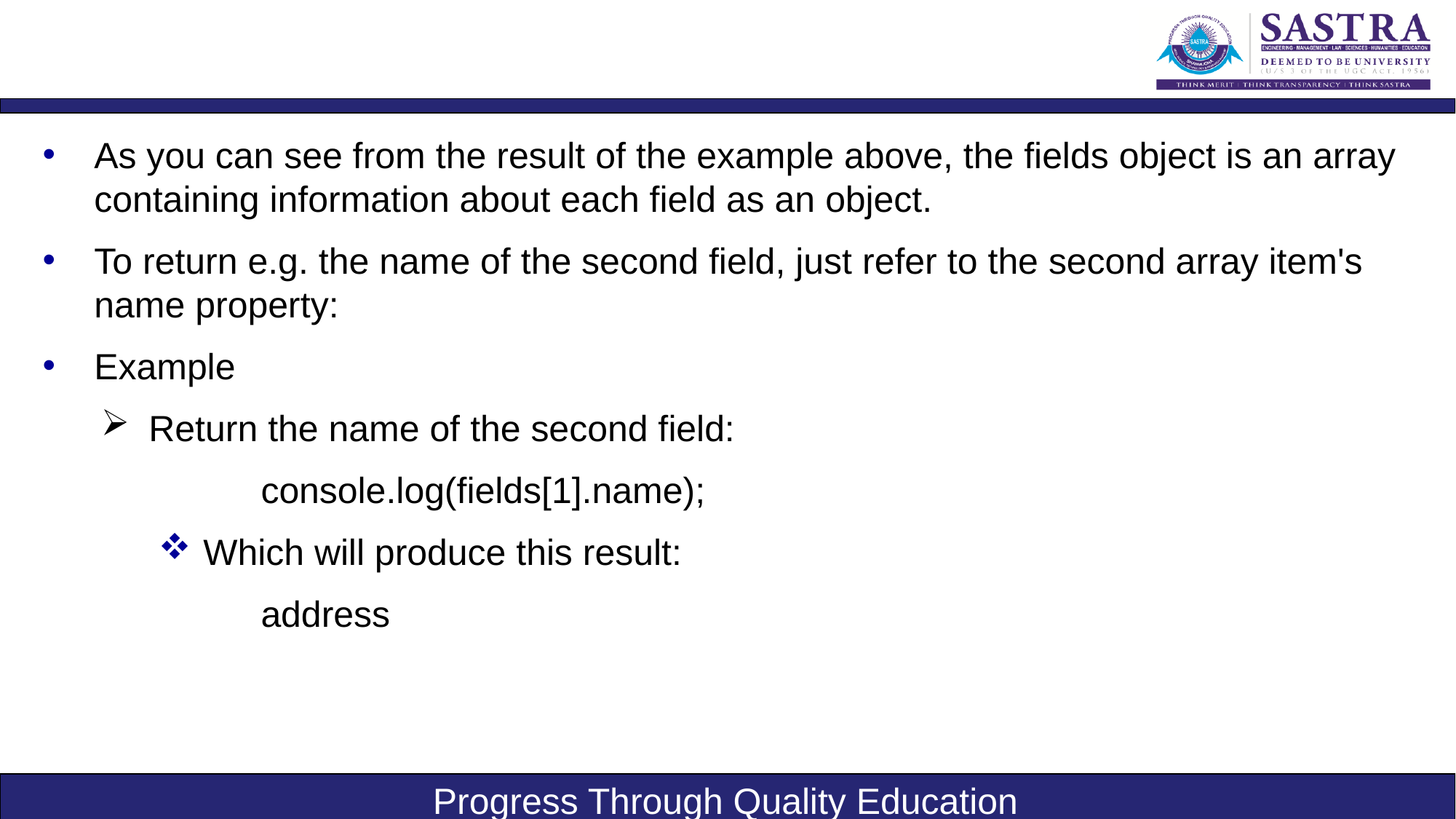

#
As you can see from the result of the example above, the fields object is an array containing information about each field as an object.
To return e.g. the name of the second field, just refer to the second array item's name property:
Example
Return the name of the second field:
		console.log(fields[1].name);
Which will produce this result:
		address